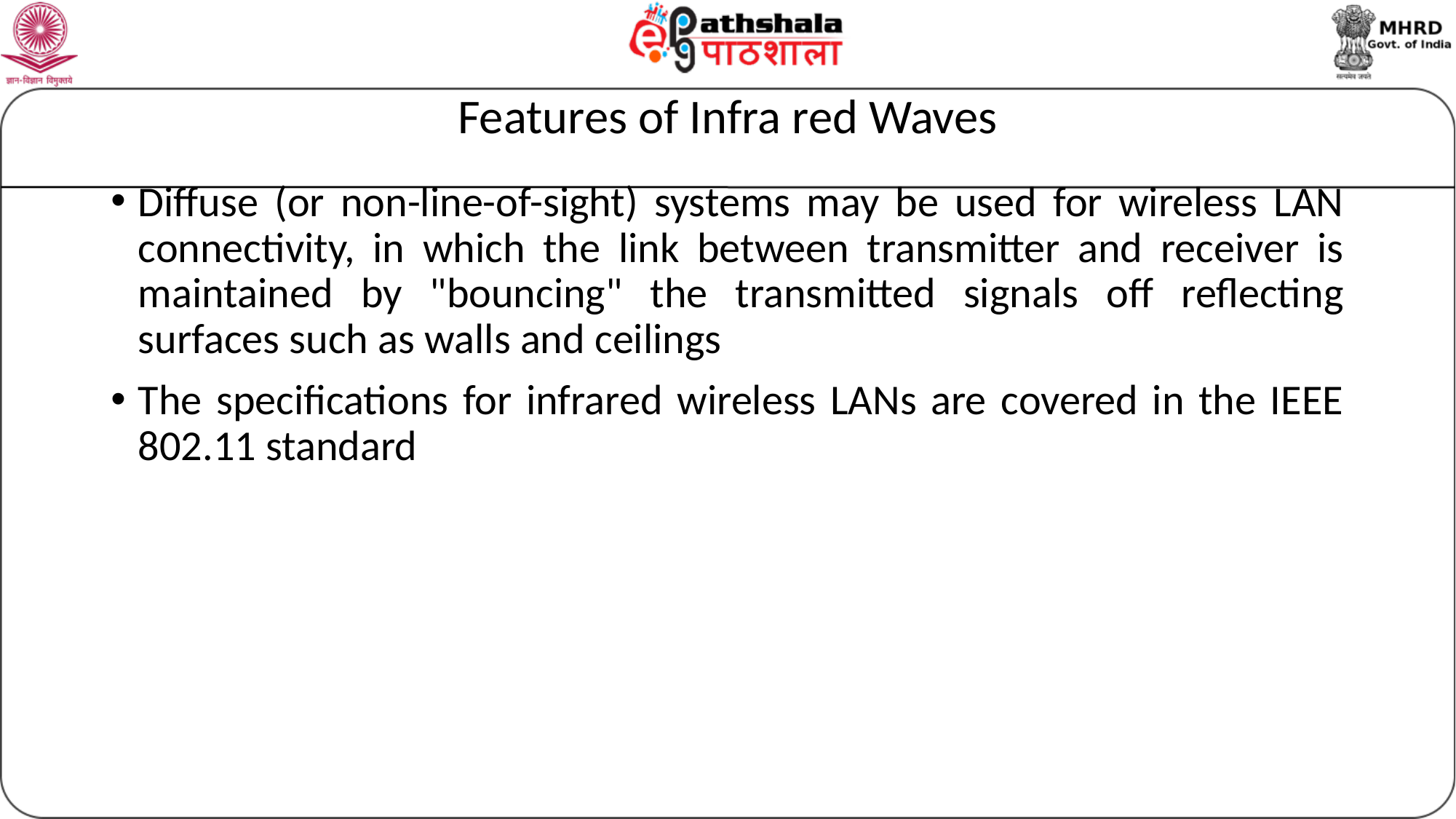

# Features of Infra red Waves
Diffuse (or non-line-of-sight) systems may be used for wireless LAN connectivity, in which the link between transmitter and receiver is maintained by "bouncing" the transmitted signals off reflecting surfaces such as walls and ceilings
The specifications for infrared wireless LANs are covered in the IEEE 802.11 standard